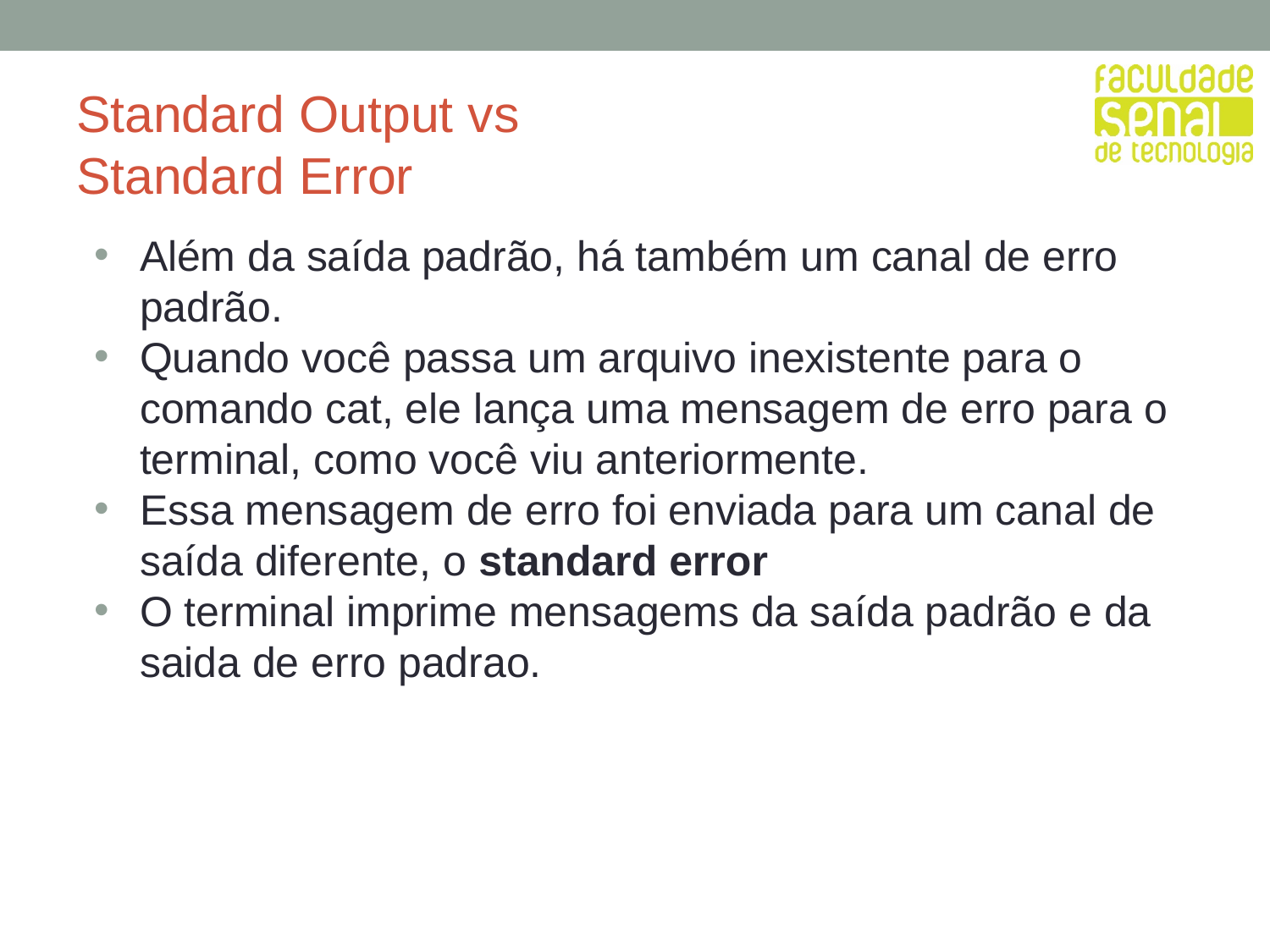

# Standard Output vs
Standard Error
Além da saída padrão, há também um canal de erro padrão.
Quando você passa um arquivo inexistente para o comando cat, ele lança uma mensagem de erro para o terminal, como você viu anteriormente.
Essa mensagem de erro foi enviada para um canal de saída diferente, o standard error
O terminal imprime mensagems da saída padrão e da saida de erro padrao.